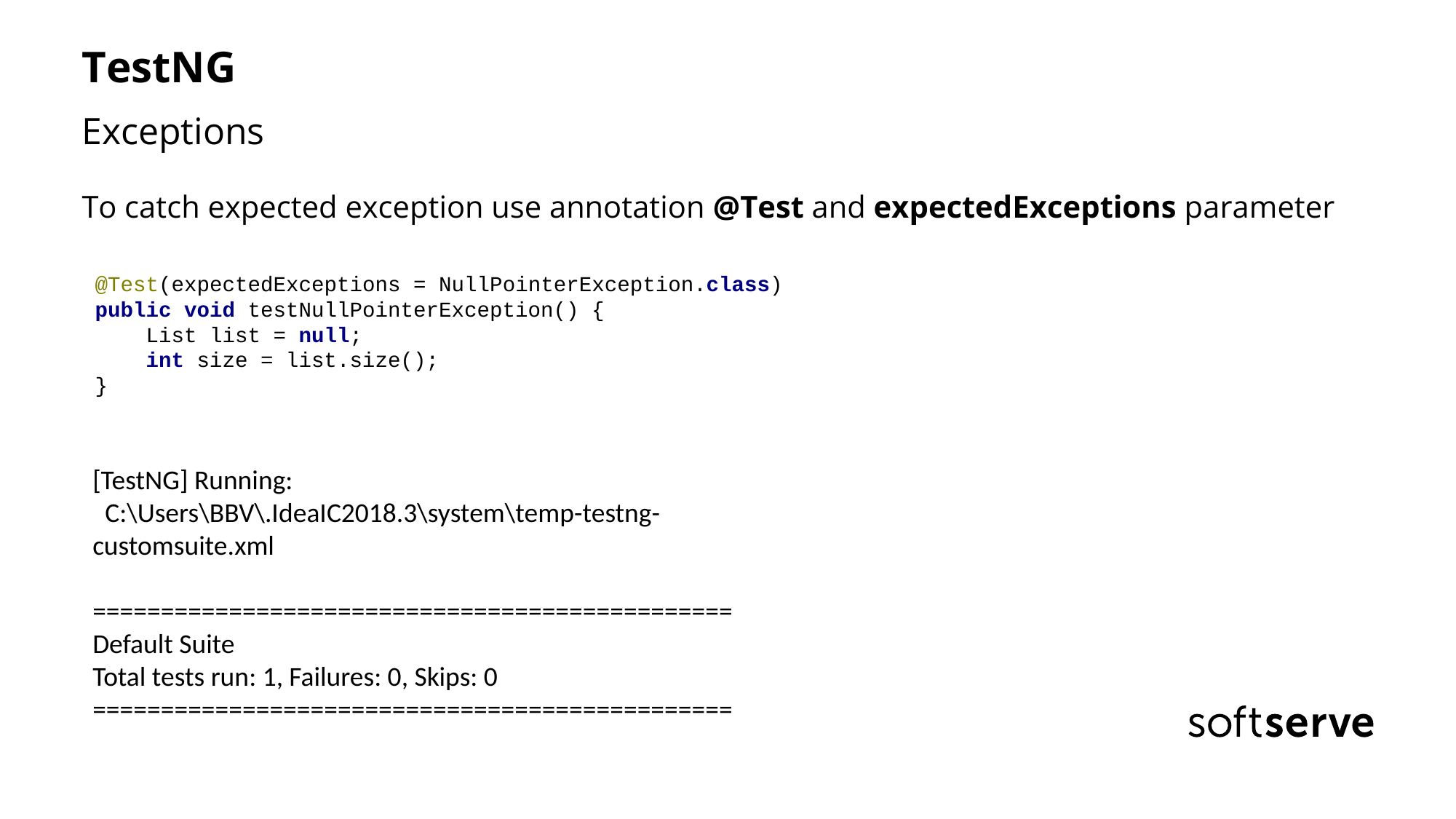

TestNG
Exceptions
To catch expected exception use annotation @Test and expectedExceptions parameter

@Test(expectedExceptions = NullPointerException.class)
public void testNullPointerException() {
    List list = null;
    int size = list.size();
}
[TestNG] Running:
  C:\Users\BBV\.IdeaIC2018.3\system\temp-testng-customsuite.xml

===============================================
Default Suite
Total tests run: 1, Failures: 0, Skips: 0
===============================================